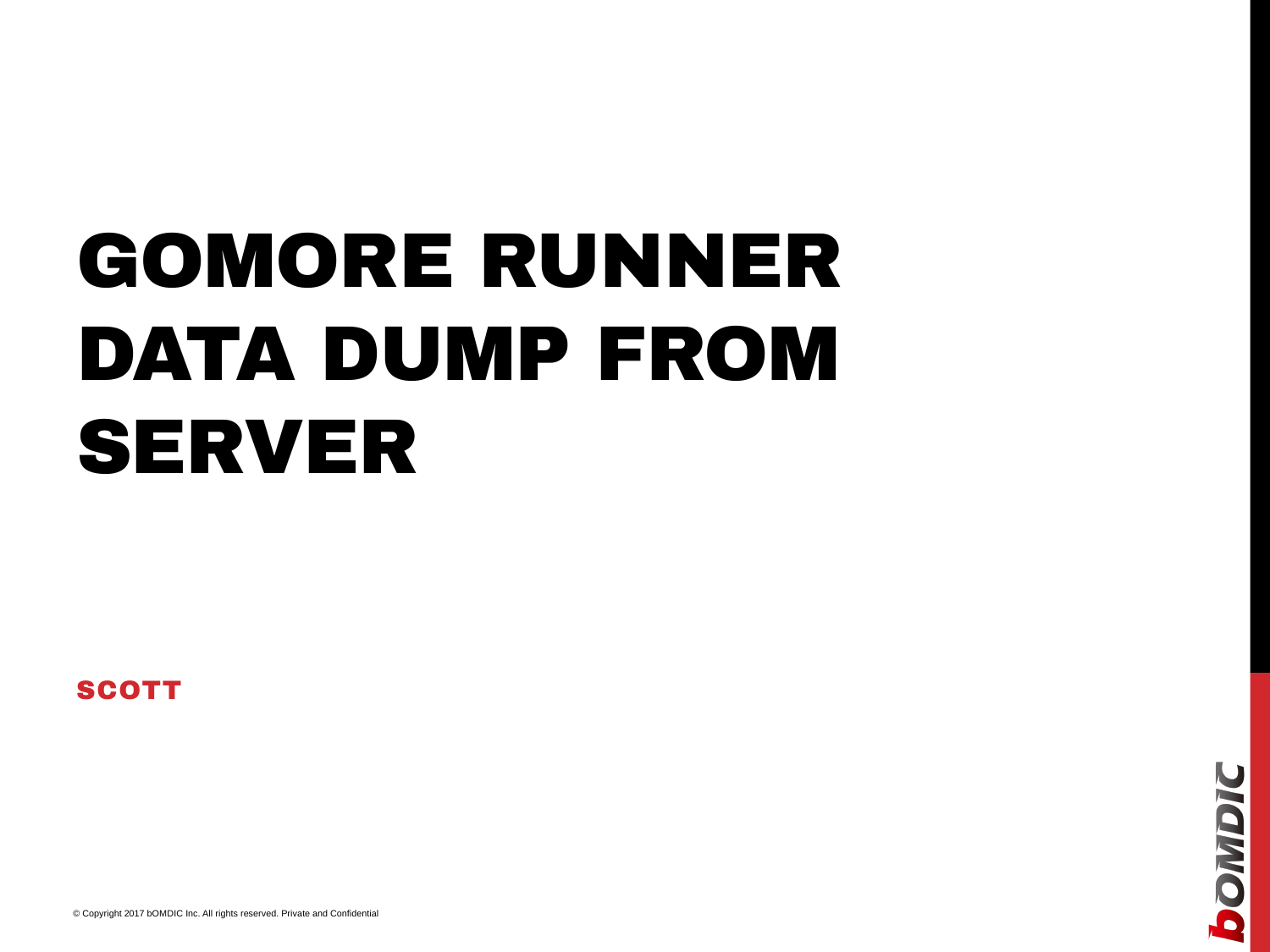

# Gomore Runner Data Dump from server
Scott